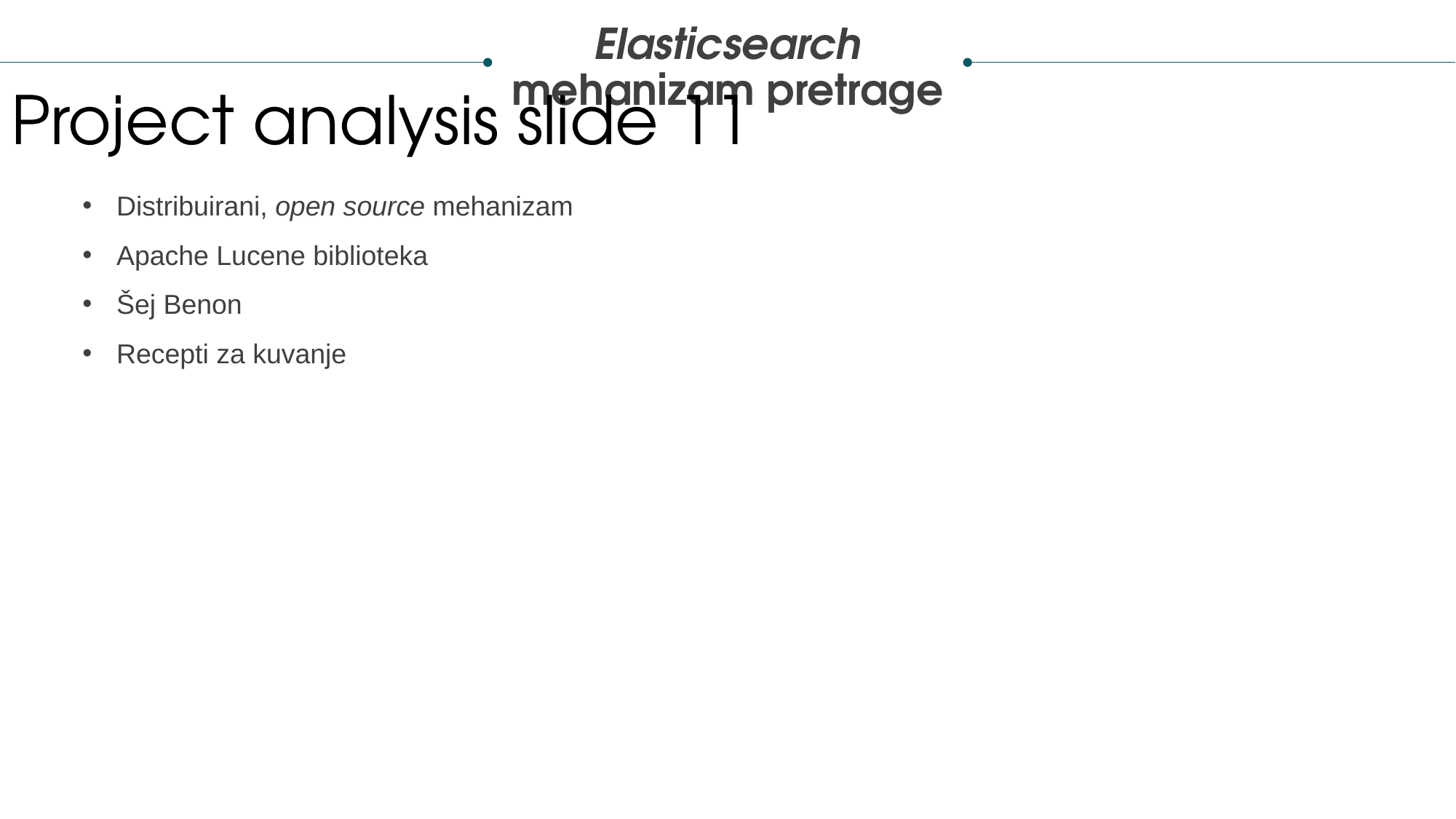

Elasticsearch
mehanizam pretrage
Project analysis slide 11
Distribuirani, open source mehanizam
Apache Lucene biblioteka
Šej Benon
Recepti za kuvanje